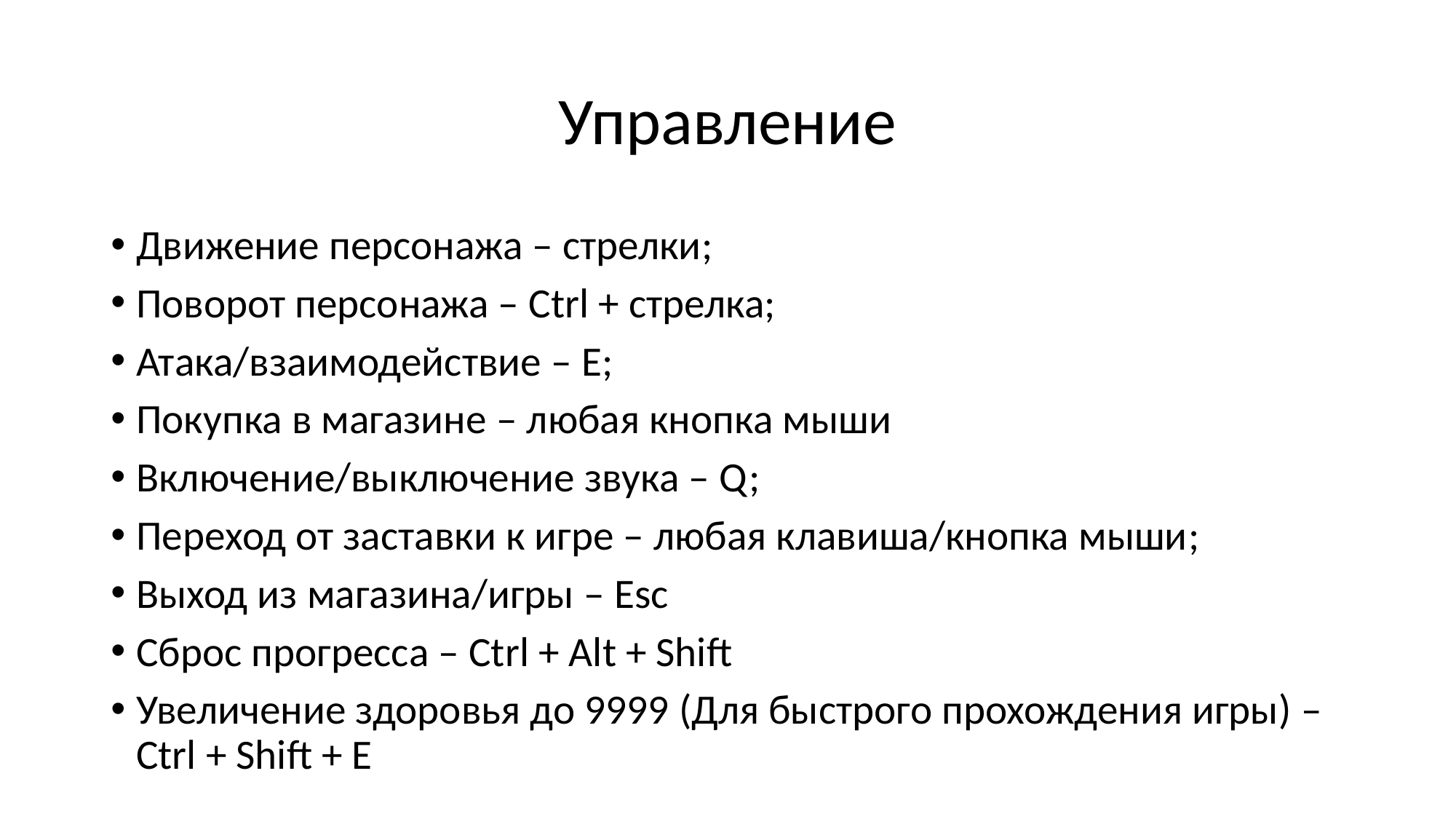

# Управление
Движение персонажа – стрелки;
Поворот персонажа – Ctrl + стрелка;
Атака/взаимодействие – E;
Покупка в магазине – любая кнопка мыши
Включение/выключение звука – Q;
Переход от заставки к игре – любая клавиша/кнопка мыши;
Выход из магазина/игры – Esc
Сброс прогресса – Ctrl + Alt + Shift
Увеличение здоровья до 9999 (Для быстрого прохождения игры) – Ctrl + Shift + E